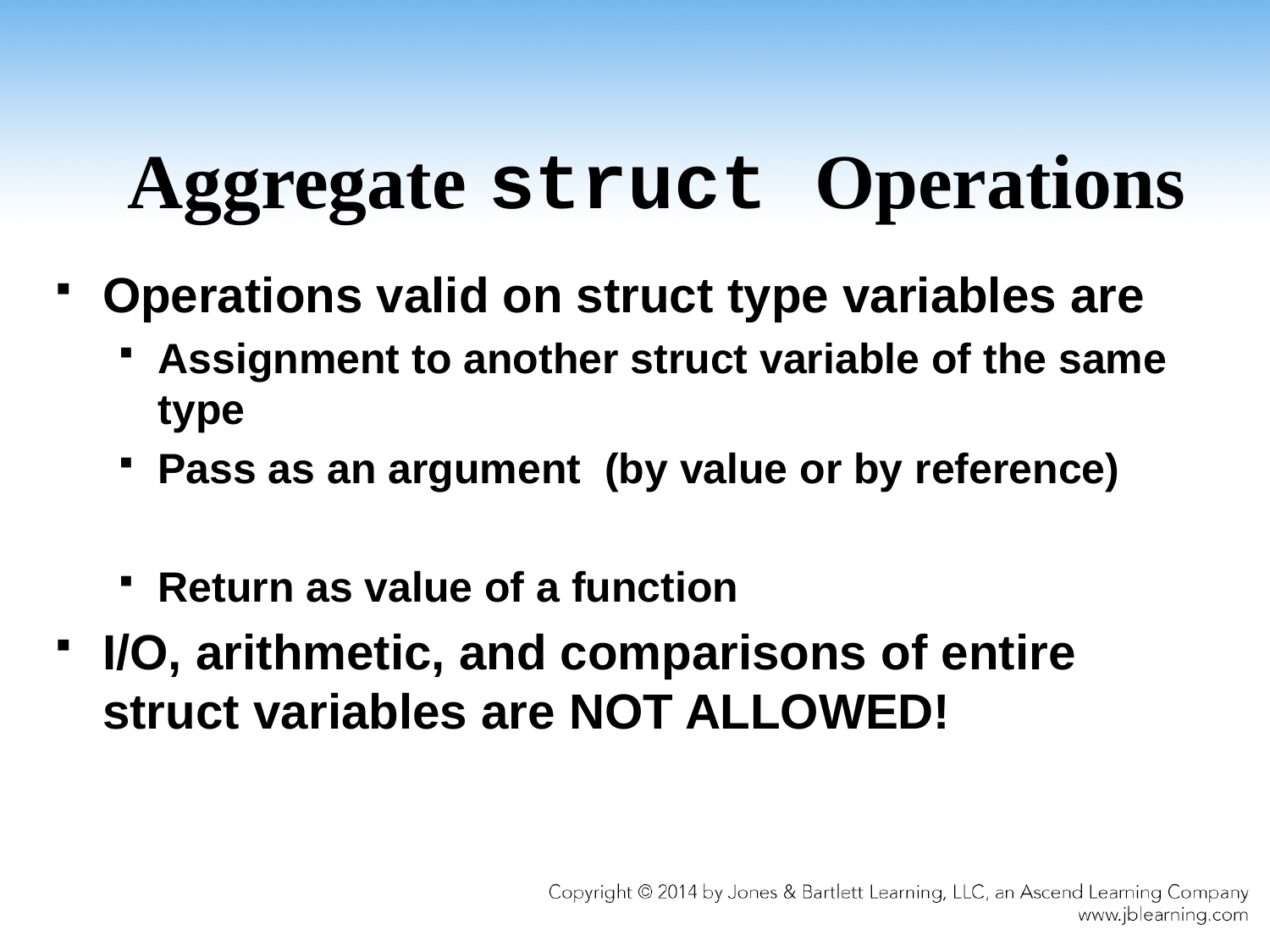

# Aggregate struct Operations
Operations valid on struct type variables are
Assignment to another struct variable of the same type
Pass as an argument  (by value or by reference)

Return as value of a function
I/O, arithmetic, and comparisons of entire struct variables are NOT ALLOWED!